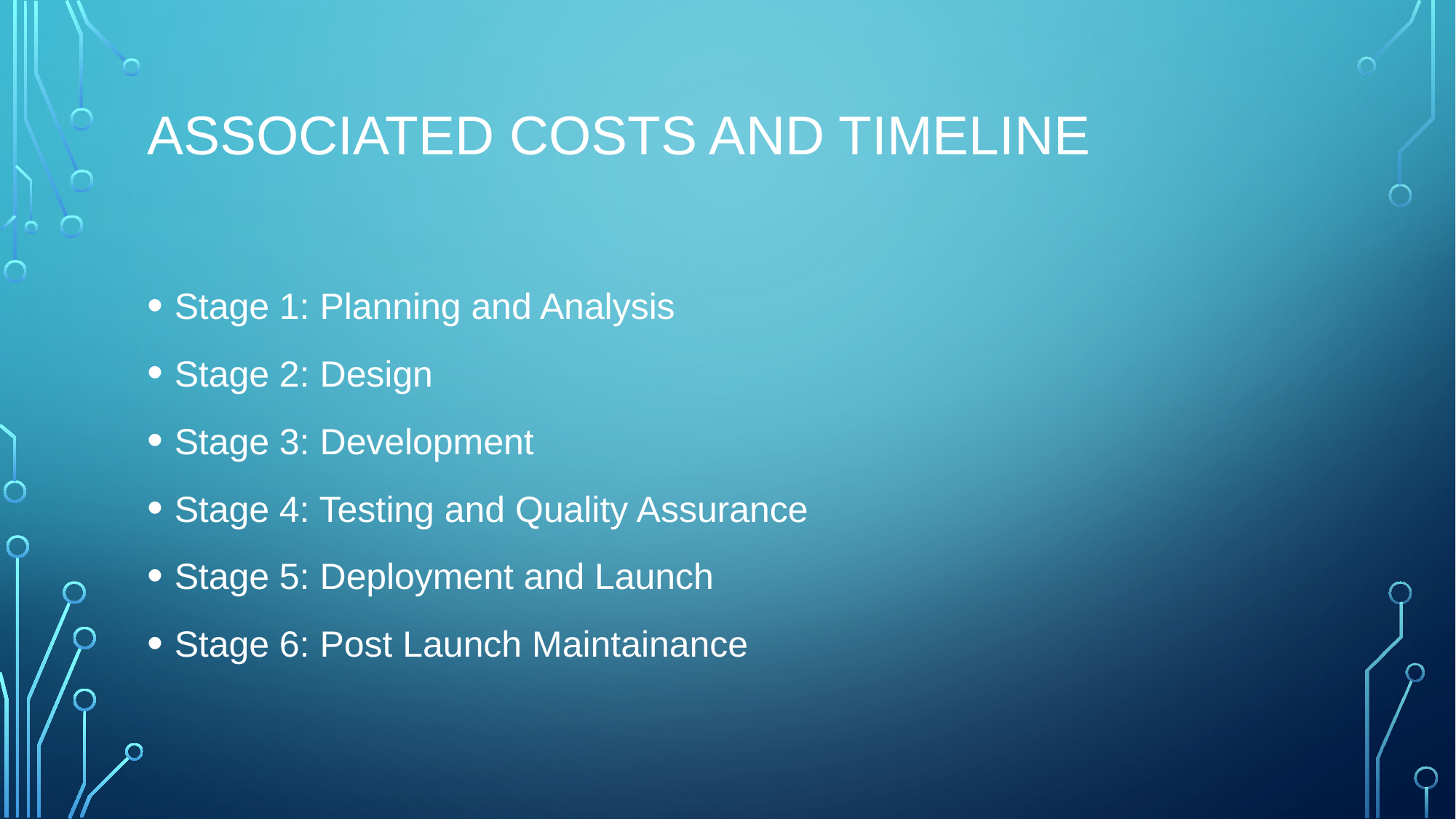

# Associated costs and timeline
Stage 1: Planning and Analysis
Stage 2: Design
Stage 3: Development
Stage 4: Testing and Quality Assurance
Stage 5: Deployment and Launch
Stage 6: Post Launch Maintainance